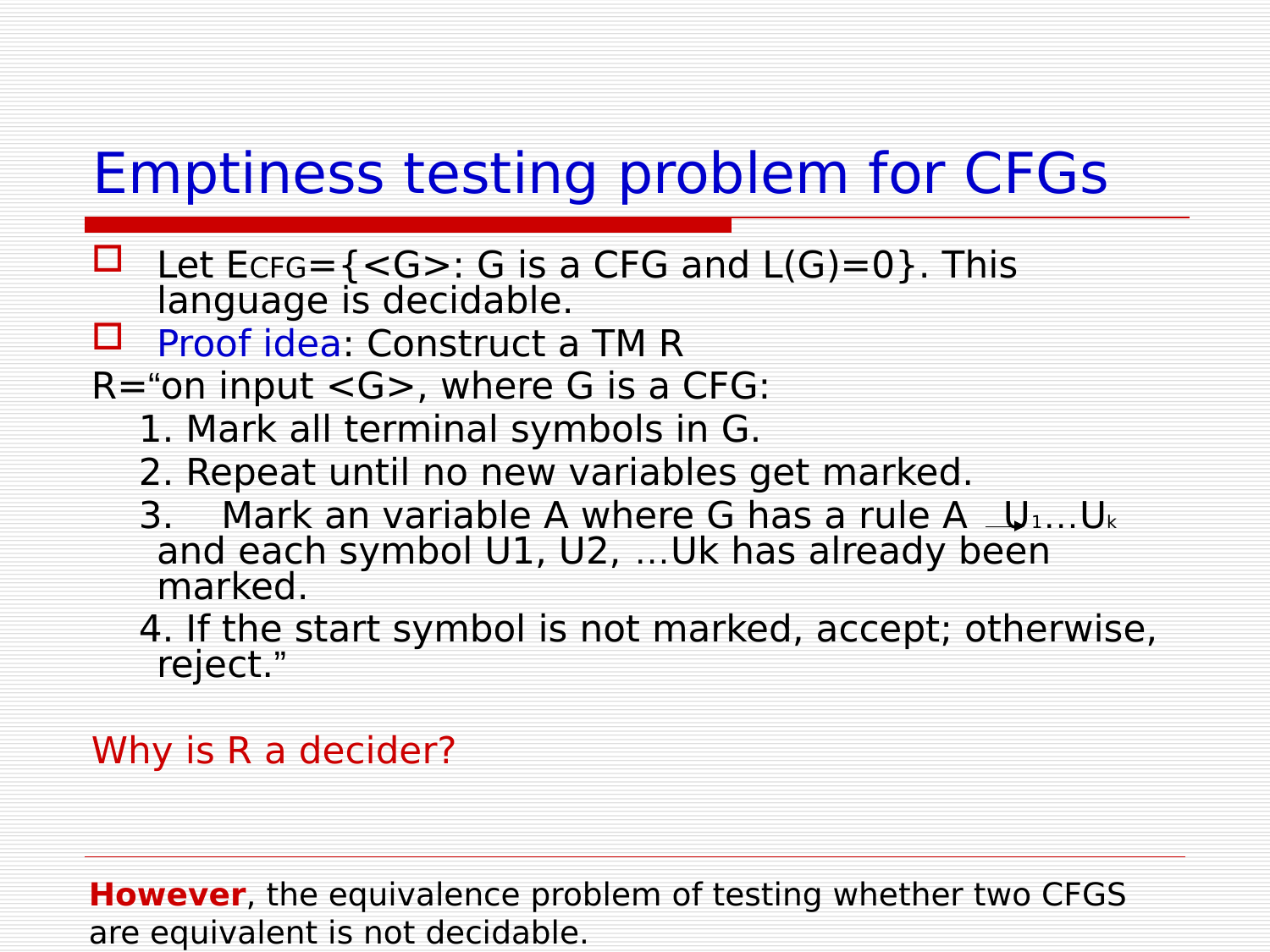

# Emptiness testing problem for CFGs
Let ECFG={<G>: G is a CFG and L(G)=0}. This language is decidable.
Proof idea: Construct a TM R
R=“on input <G>, where G is a CFG:
    1. Mark all terminal symbols in G.
    2. Repeat until no new variables get marked.
    3.    Mark an variable A where G has a rule A   U1…Uk and each symbol U1, U2, …Uk has already been marked.
    4. If the start symbol is not marked, accept; otherwise, reject.”

Why is R a decider?

However, the equivalence problem of testing whether two CFGS
are equivalent is not decidable.